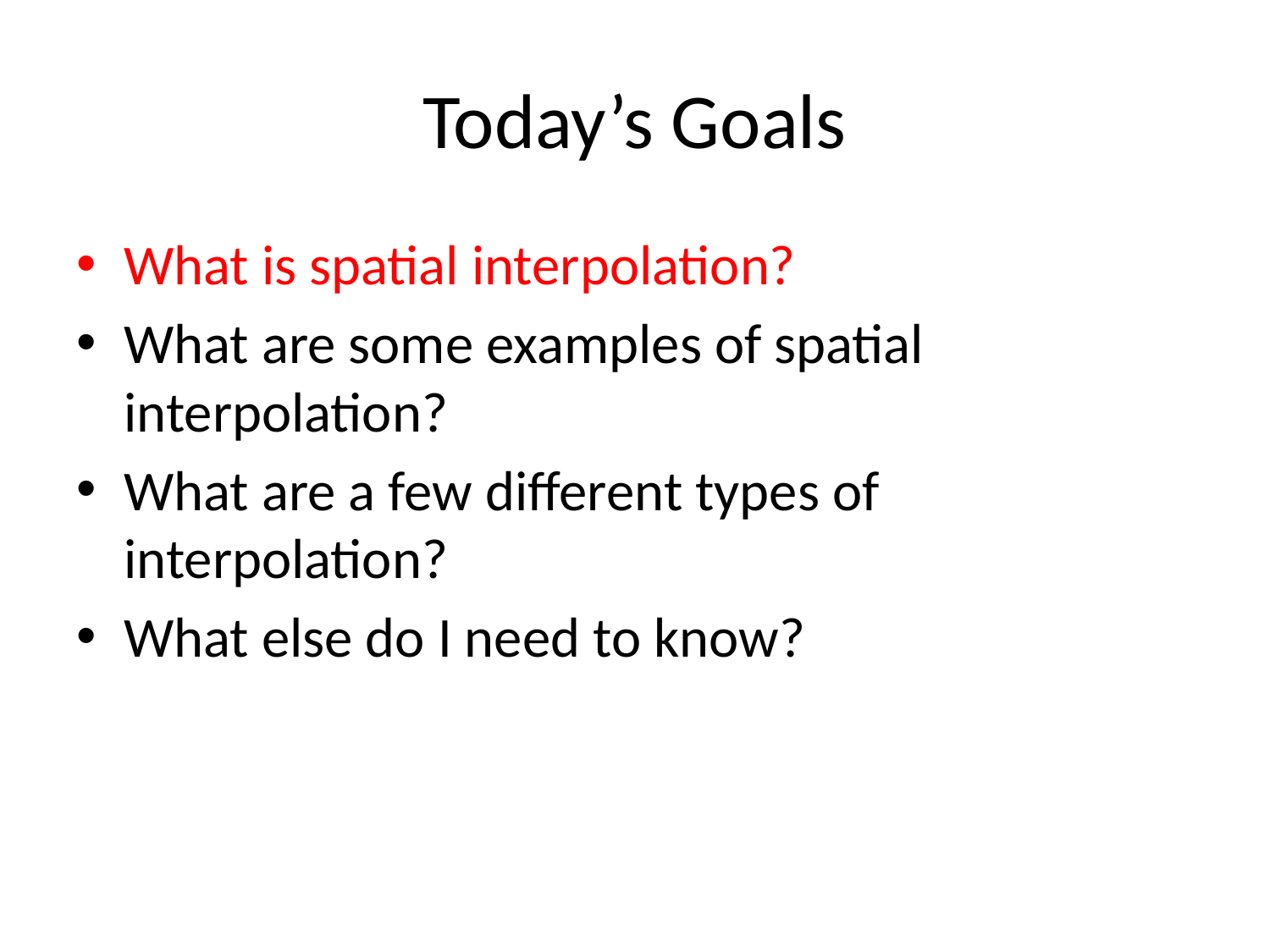

# Today’s Goals
What is spatial interpolation?
What are some examples of spatial interpolation?
What are a few different types of interpolation?
What else do I need to know?